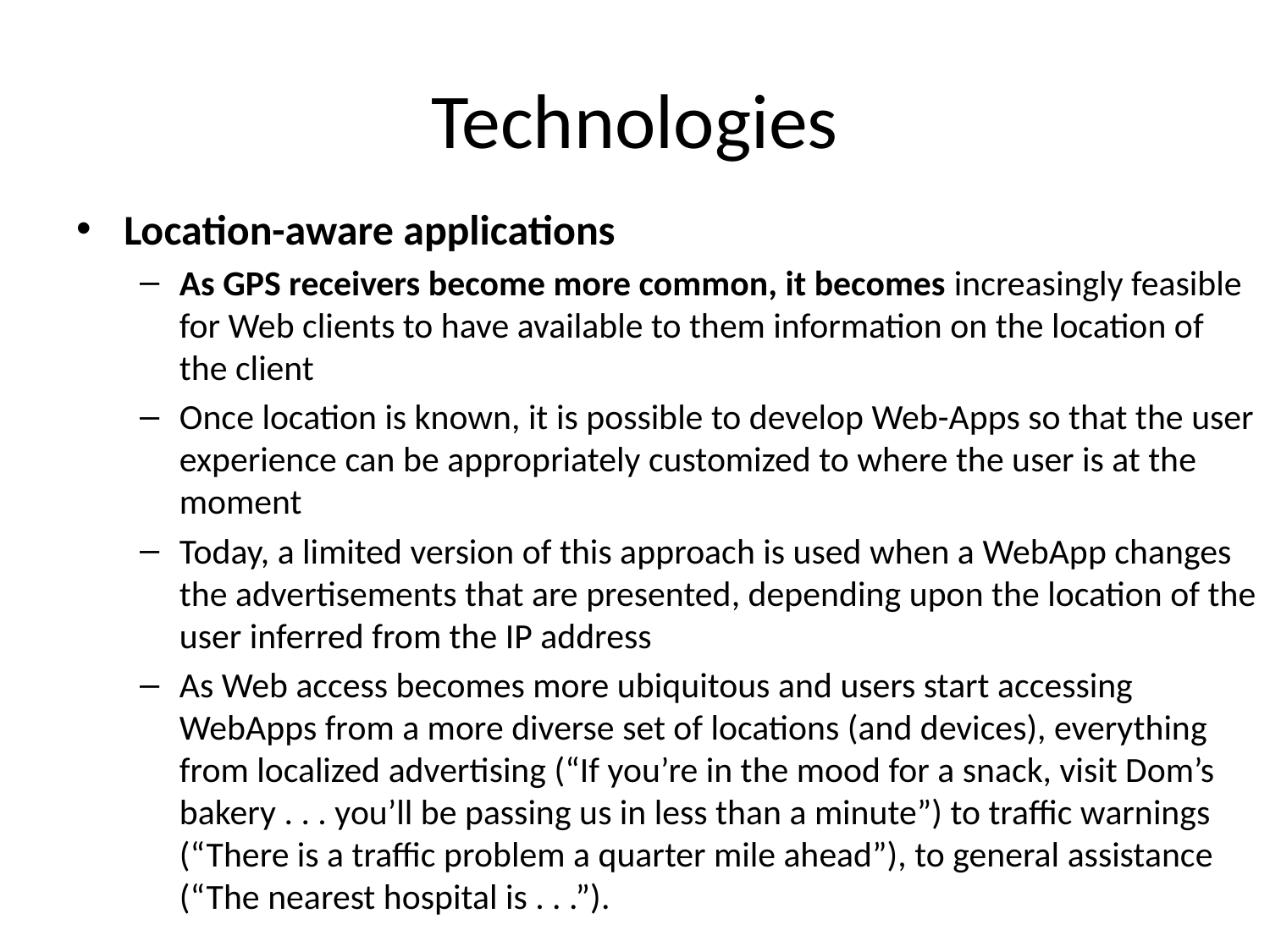

# Technologies
Location-aware applications
As GPS receivers become more common, it becomes increasingly feasible for Web clients to have available to them information on the location of the client
Once location is known, it is possible to develop Web-Apps so that the user experience can be appropriately customized to where the user is at the moment
Today, a limited version of this approach is used when a WebApp changes the advertisements that are presented, depending upon the location of the user inferred from the IP address
As Web access becomes more ubiquitous and users start accessing WebApps from a more diverse set of locations (and devices), everything from localized advertising (“If you’re in the mood for a snack, visit Dom’s bakery . . . you’ll be passing us in less than a minute”) to traffic warnings (“There is a traffic problem a quarter mile ahead”), to general assistance (“The nearest hospital is . . .”).